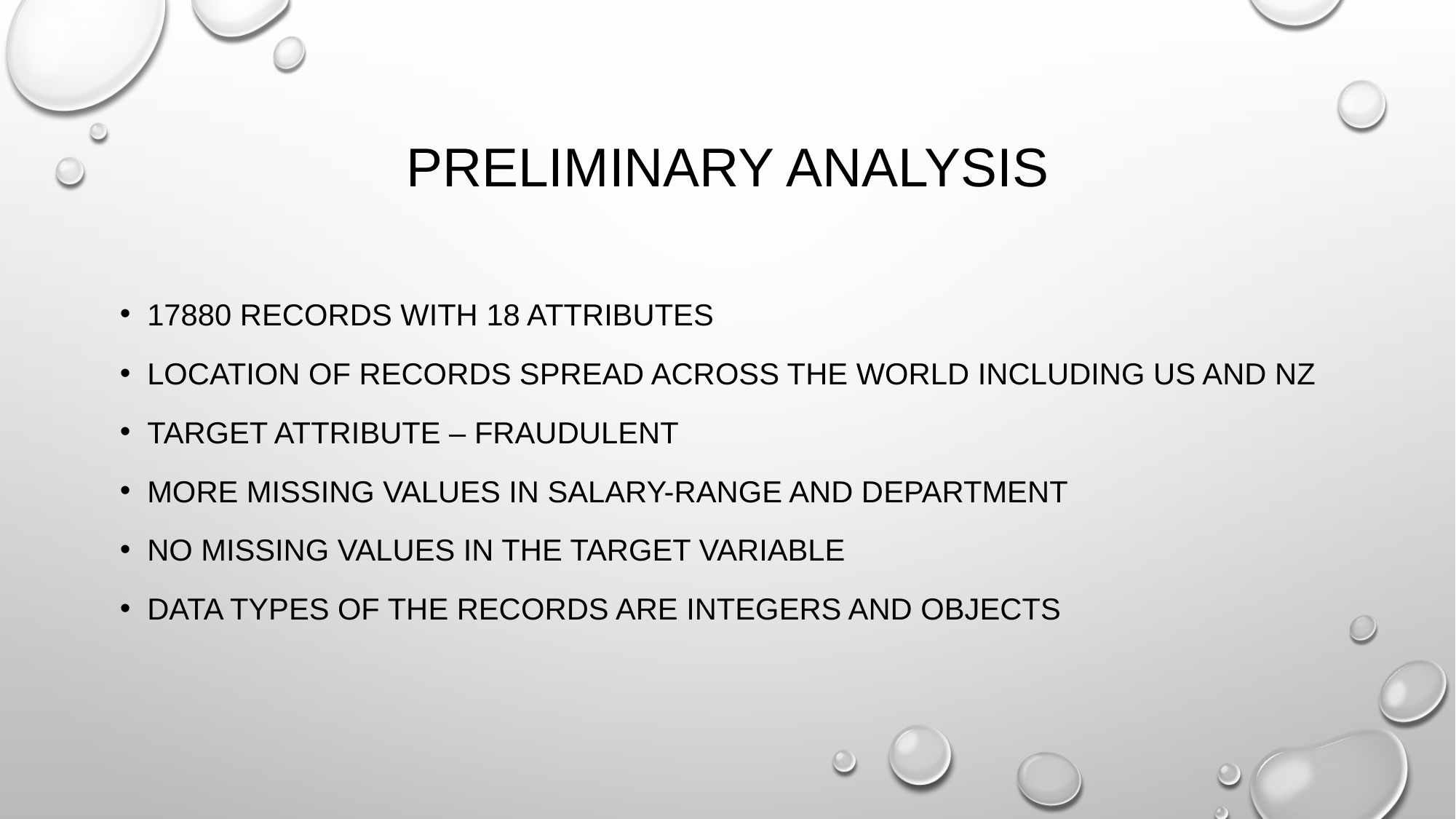

# Preliminary analysis
17880 records with 18 attributes
Location of records spread across the world including us and nz
Target attribute – fraudulent
More missing values in salary-range and department
No missing values in the target variable
Data types of the records are integers and objects